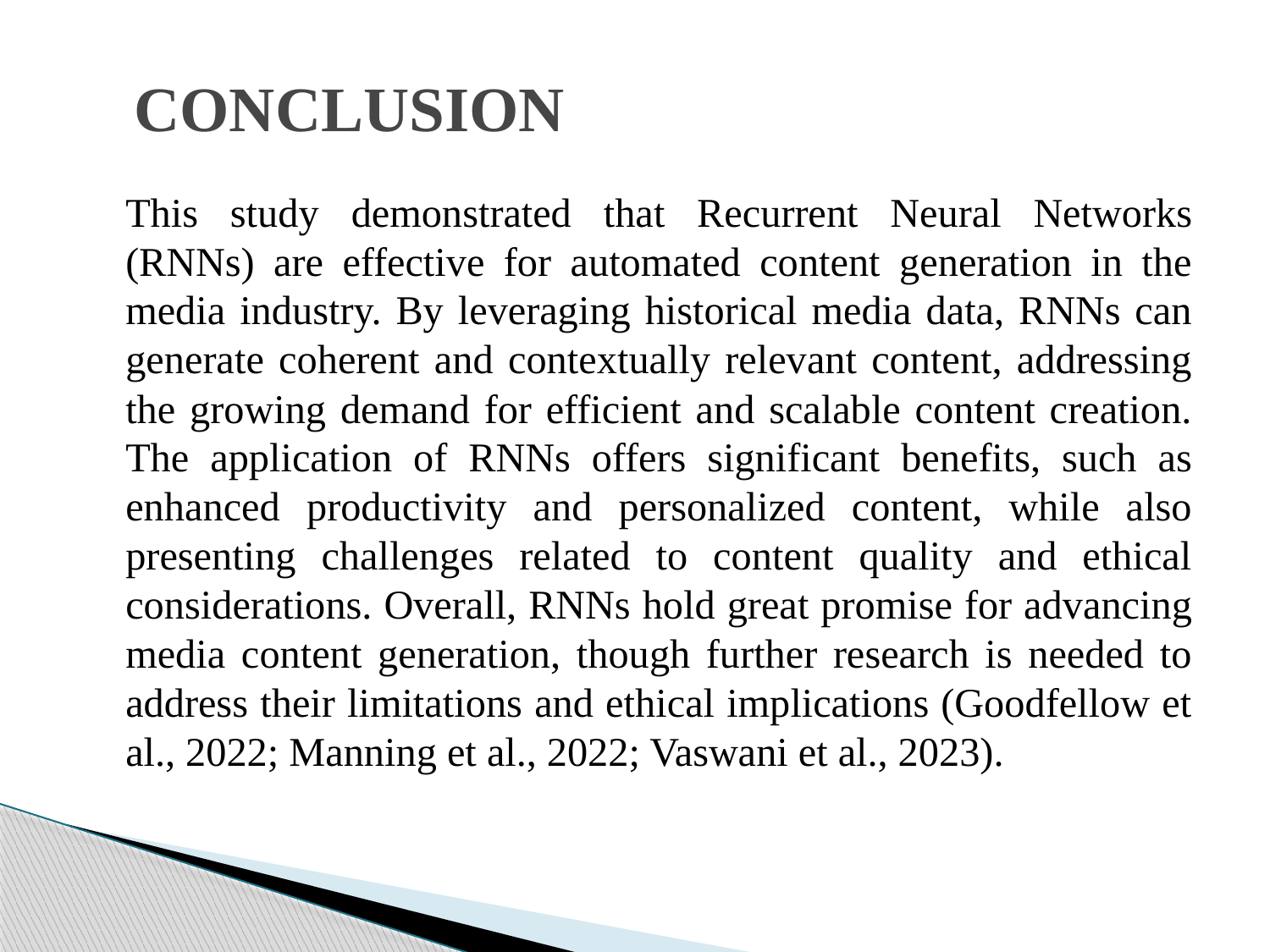

# CONCLUSION
		This study demonstrated that Recurrent Neural Networks (RNNs) are effective for automated content generation in the media industry. By leveraging historical media data, RNNs can generate coherent and contextually relevant content, addressing the growing demand for efficient and scalable content creation. The application of RNNs offers significant benefits, such as enhanced productivity and personalized content, while also presenting challenges related to content quality and ethical considerations. Overall, RNNs hold great promise for advancing media content generation, though further research is needed to address their limitations and ethical implications (Goodfellow et al., 2022; Manning et al., 2022; Vaswani et al., 2023).